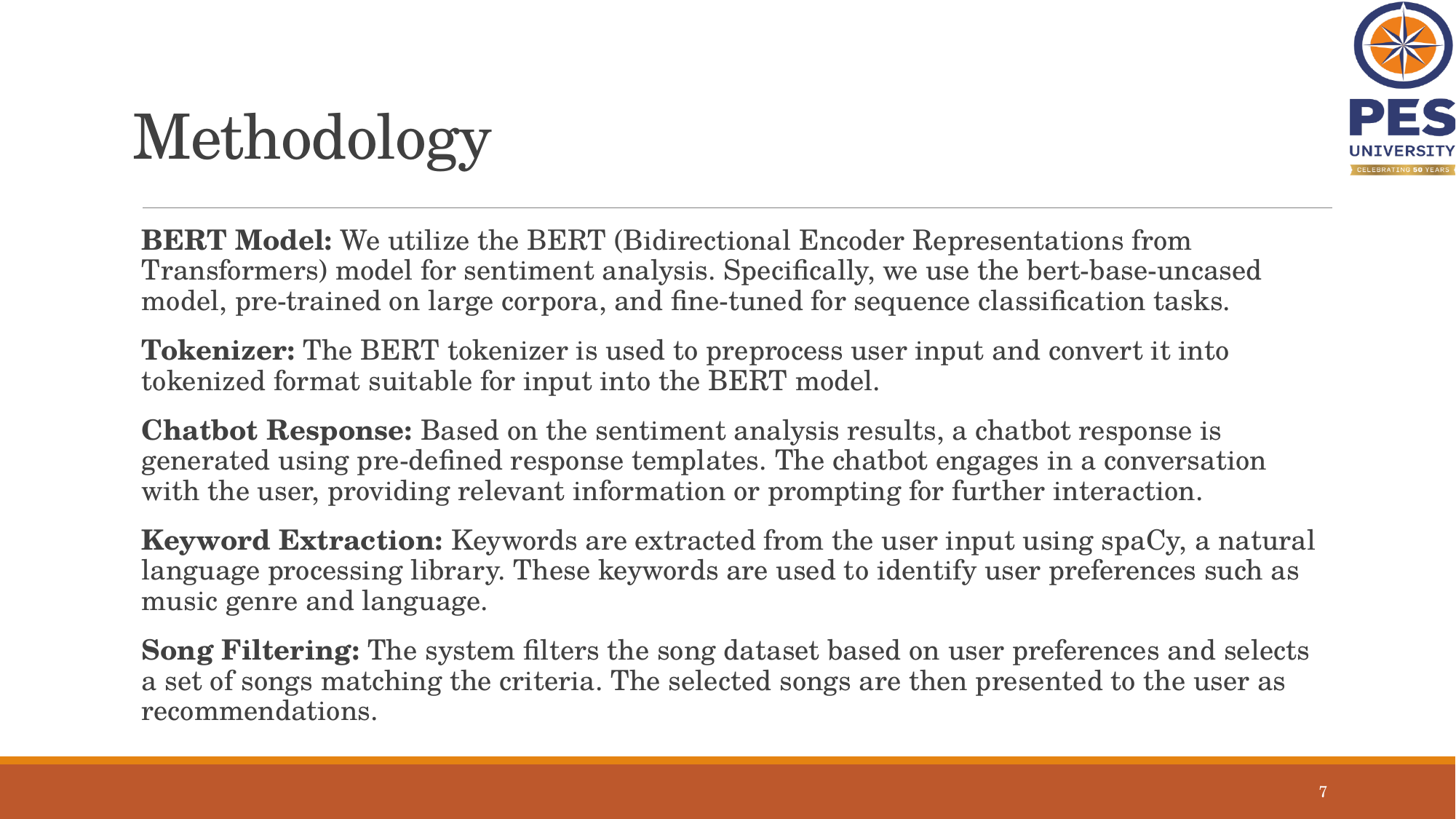

# Methodology
BERT Model: We utilize the BERT (Bidirectional Encoder Representations from Transformers) model for sentiment analysis. Specifically, we use the bert-base-uncased model, pre-trained on large corpora, and fine-tuned for sequence classification tasks.
Tokenizer: The BERT tokenizer is used to preprocess user input and convert it into tokenized format suitable for input into the BERT model.
Chatbot Response: Based on the sentiment analysis results, a chatbot response is generated using pre-defined response templates. The chatbot engages in a conversation with the user, providing relevant information or prompting for further interaction.
Keyword Extraction: Keywords are extracted from the user input using spaCy, a natural language processing library. These keywords are used to identify user preferences such as music genre and language.
Song Filtering: The system filters the song dataset based on user preferences and selects a set of songs matching the criteria. The selected songs are then presented to the user as recommendations.
7